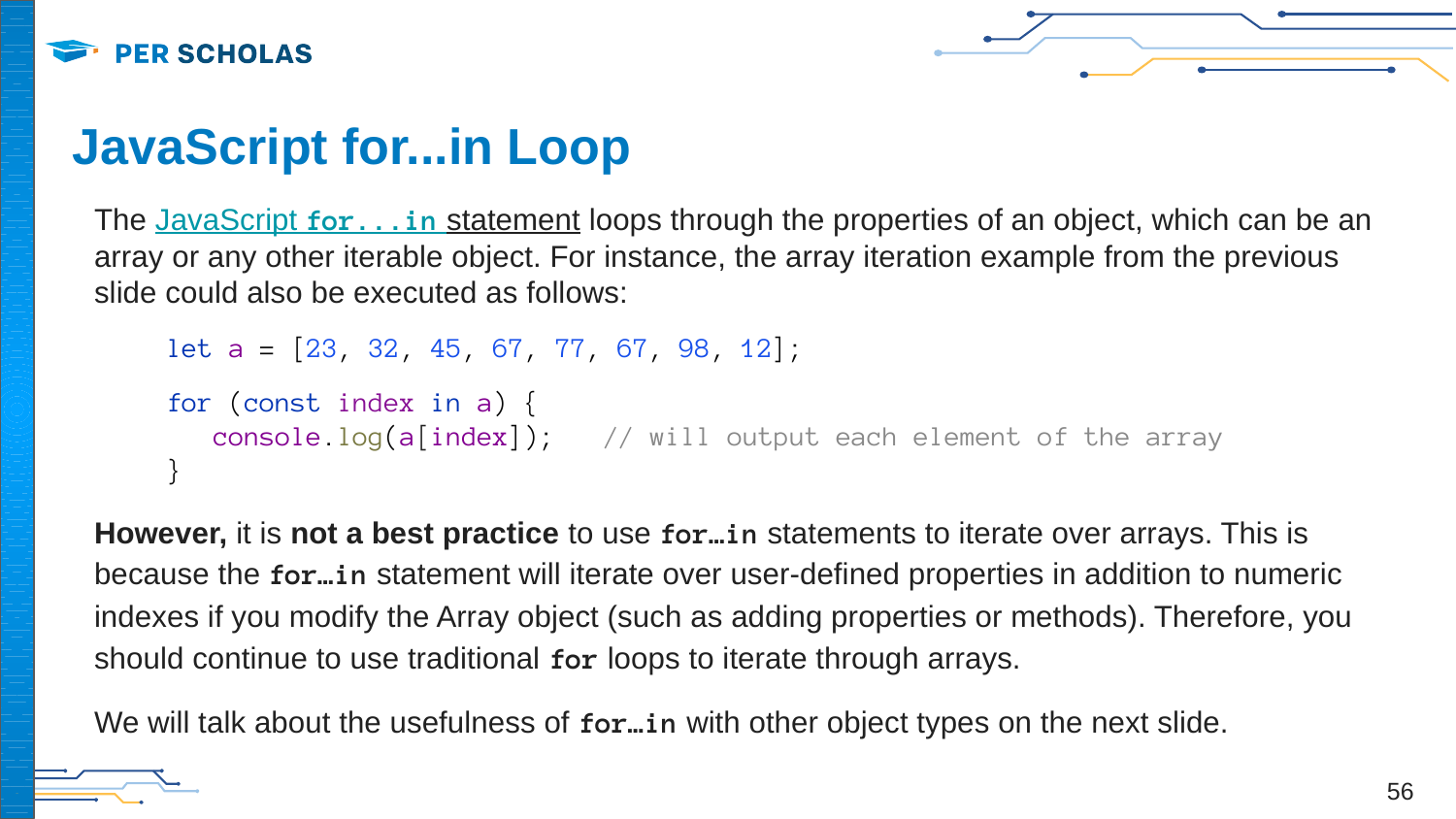

# JavaScript for...in Loop
The JavaScript for...in statement loops through the properties of an object, which can be an array or any other iterable object. For instance, the array iteration example from the previous slide could also be executed as follows:
let a = [23, 32, 45, 67, 77, 67, 98, 12];
for (const index in a) {
   console.log(a[index]);	// will output each element of the array
}
However, it is not a best practice to use for…in statements to iterate over arrays. This is because the for…in statement will iterate over user-defined properties in addition to numeric indexes if you modify the Array object (such as adding properties or methods). Therefore, you should continue to use traditional for loops to iterate through arrays.
We will talk about the usefulness of for…in with other object types on the next slide.
56